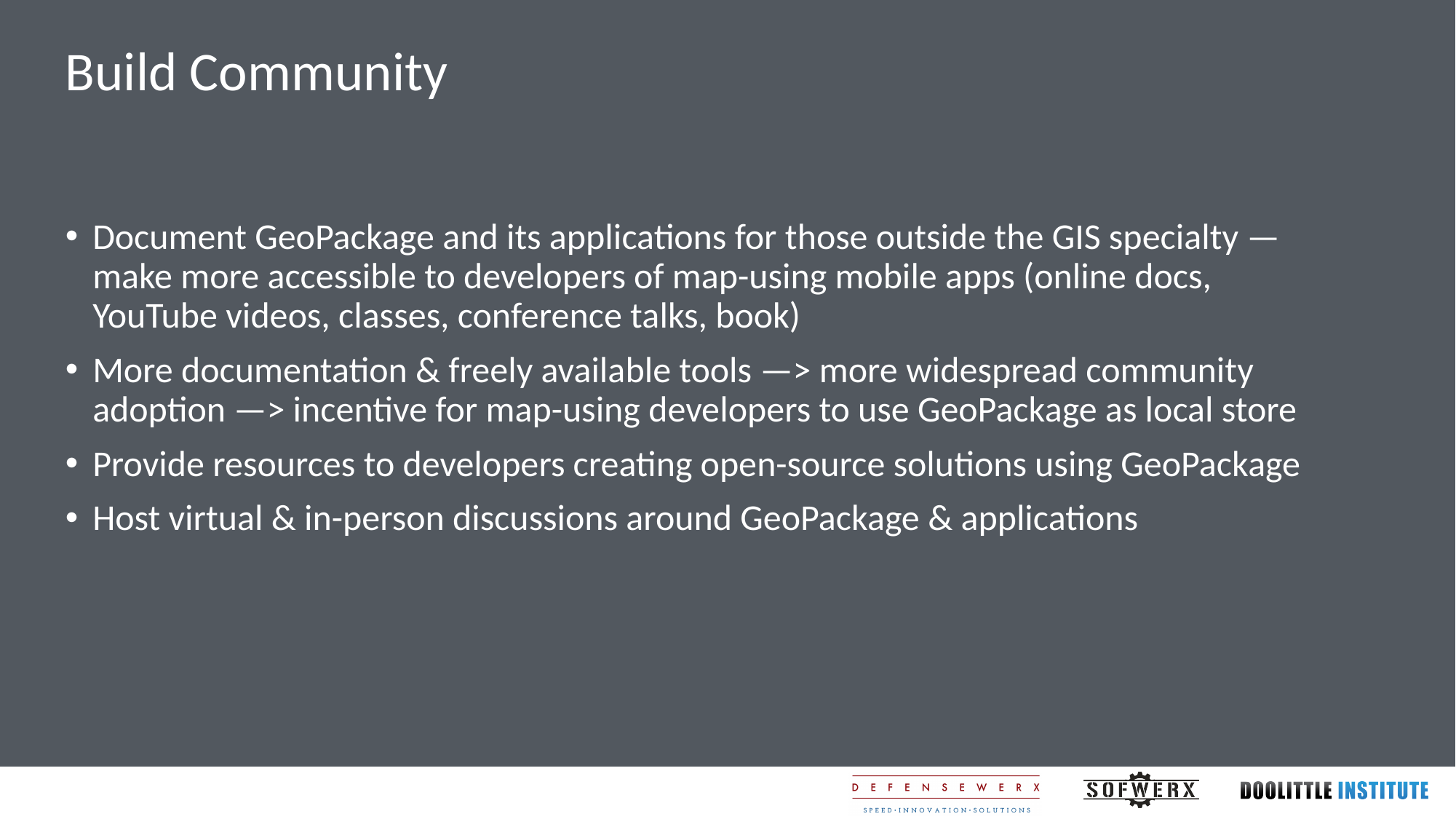

# Build Community
Document GeoPackage and its applications for those outside the GIS specialty — make more accessible to developers of map-using mobile apps (online docs, YouTube videos, classes, conference talks, book)
More documentation & freely available tools —> more widespread community adoption —> incentive for map-using developers to use GeoPackage as local store
Provide resources to developers creating open-source solutions using GeoPackage
Host virtual & in-person discussions around GeoPackage & applications